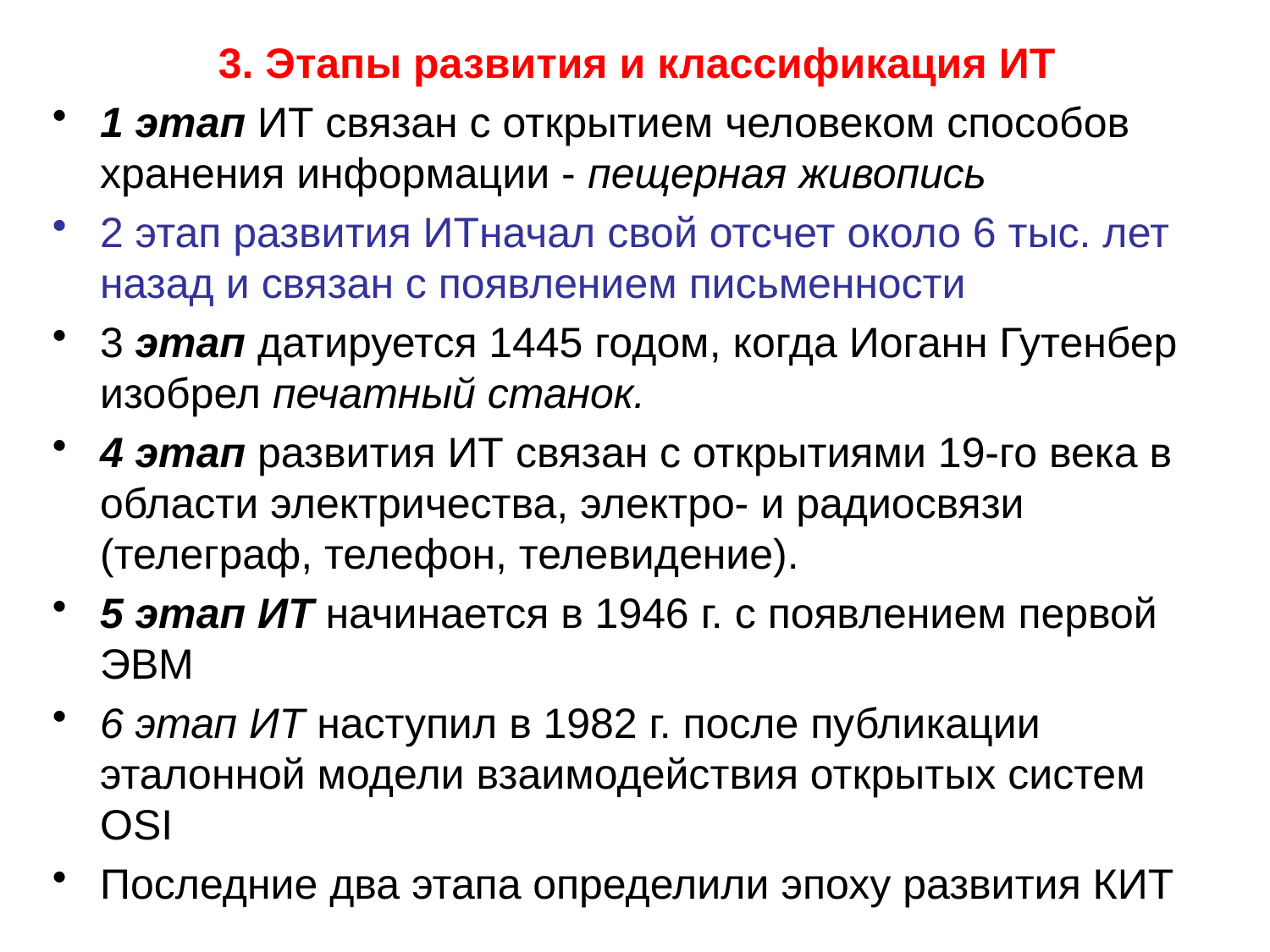

3. Этапы развития и классификация ИТ
1 этап ИТ связан с открытием человеком способов хранения информации - пещерная живопись
2 этап развития ИТначал свой отсчет около 6 тыс. лет назад и связан с появлением письменности
3 этап датируется 1445 годом, когда Иоганн Гутенбер изобрел печатный станок.
4 этап развития ИТ связан с открытиями 19-го века в области электричества, электро- и радиосвязи (телеграф, телефон, телевидение).
5 этап ИТ начинается в 1946 г. с появлением первой ЭВМ
6 этап ИТ наступил в 1982 г. после публикации эталонной модели взаимодействия открытых систем OSI
Последние два этапа определили эпоху развития КИТ